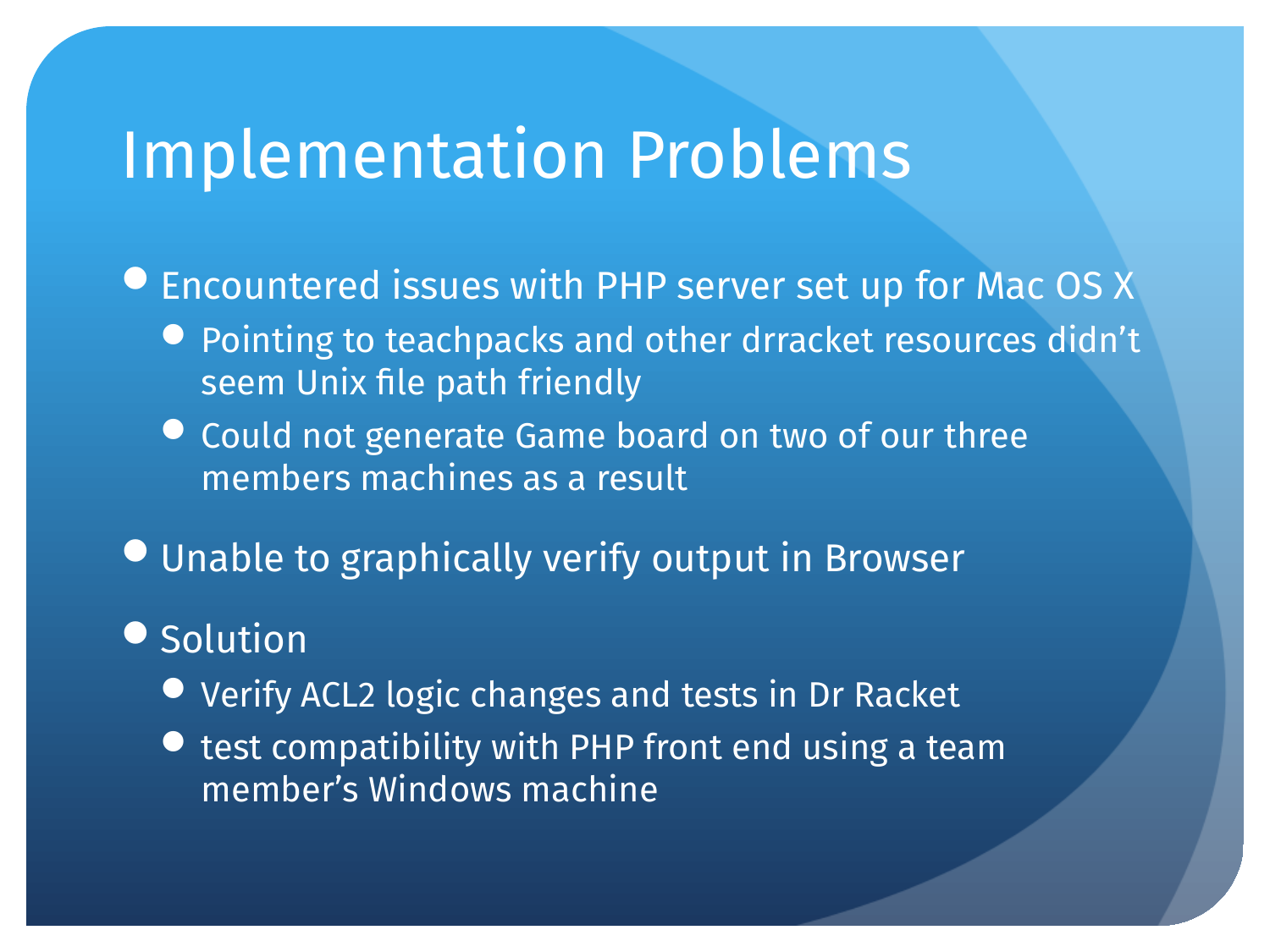

# Implementation Problems
Encountered issues with PHP server set up for Mac OS X
Pointing to teachpacks and other drracket resources didn’t seem Unix file path friendly
Could not generate Game board on two of our three members machines as a result
Unable to graphically verify output in Browser
Solution
Verify ACL2 logic changes and tests in Dr Racket
test compatibility with PHP front end using a team member’s Windows machine